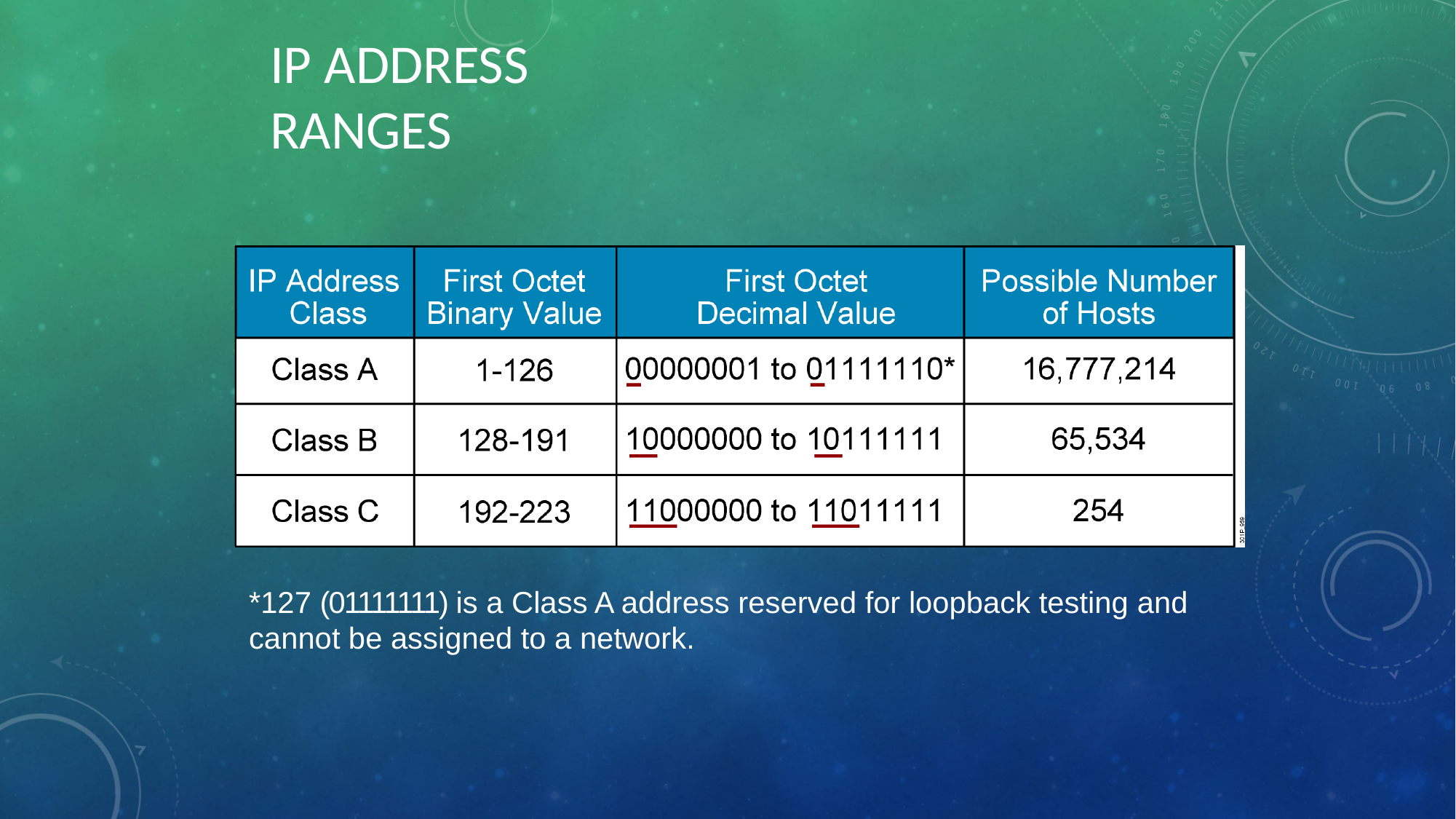

# IP Address Ranges

*127 (01111111) is a Class A address reserved for loopback testing and
cannot be assigned to a network.